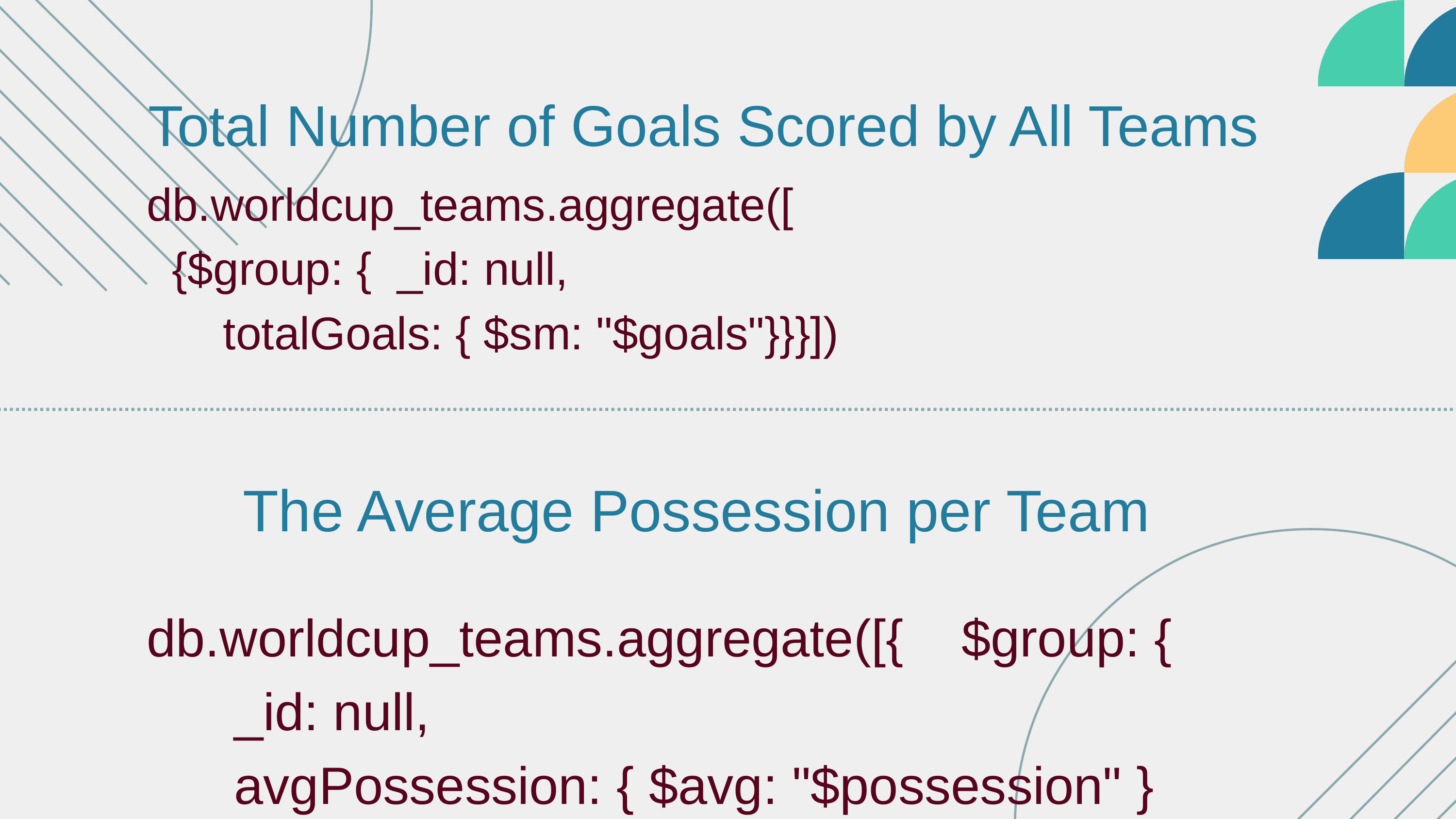

Total Number of Goals Scored by All Teams

db.worldcup_teams.aggregate([
  {$group: {  _id: null,
      totalGoals: { $sm: "$goals"}}}])

The Average Possession per Team

db.worldcup_teams.aggregate([{    $group: {
      _id: null,
      avgPossession: { $avg: "$possession" }
    }
  }
])